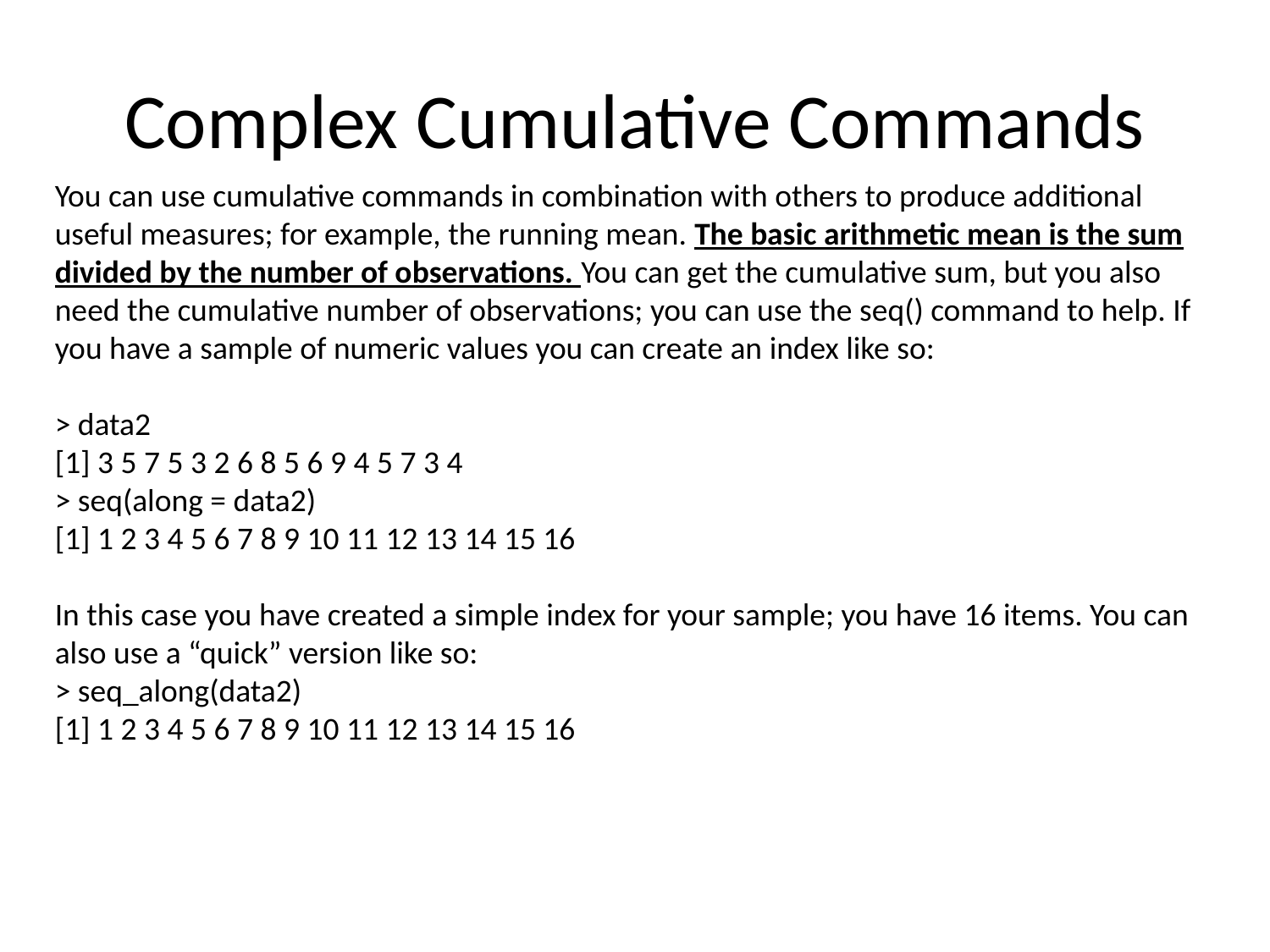

# Complex Cumulative Commands
You can use cumulative commands in combination with others to produce additional useful measures; for example, the running mean. The basic arithmetic mean is the sum divided by the number of observations. You can get the cumulative sum, but you also need the cumulative number of observations; you can use the seq() command to help. If you have a sample of numeric values you can create an index like so:

> data2
[1] 3 5 7 5 3 2 6 8 5 6 9 4 5 7 3 4
> seq(along = data2)
[1] 1 2 3 4 5 6 7 8 9 10 11 12 13 14 15 16

In this case you have created a simple index for your sample; you have 16 items. You can also use a “quick” version like so:
> seq_along(data2)
[1] 1 2 3 4 5 6 7 8 9 10 11 12 13 14 15 16